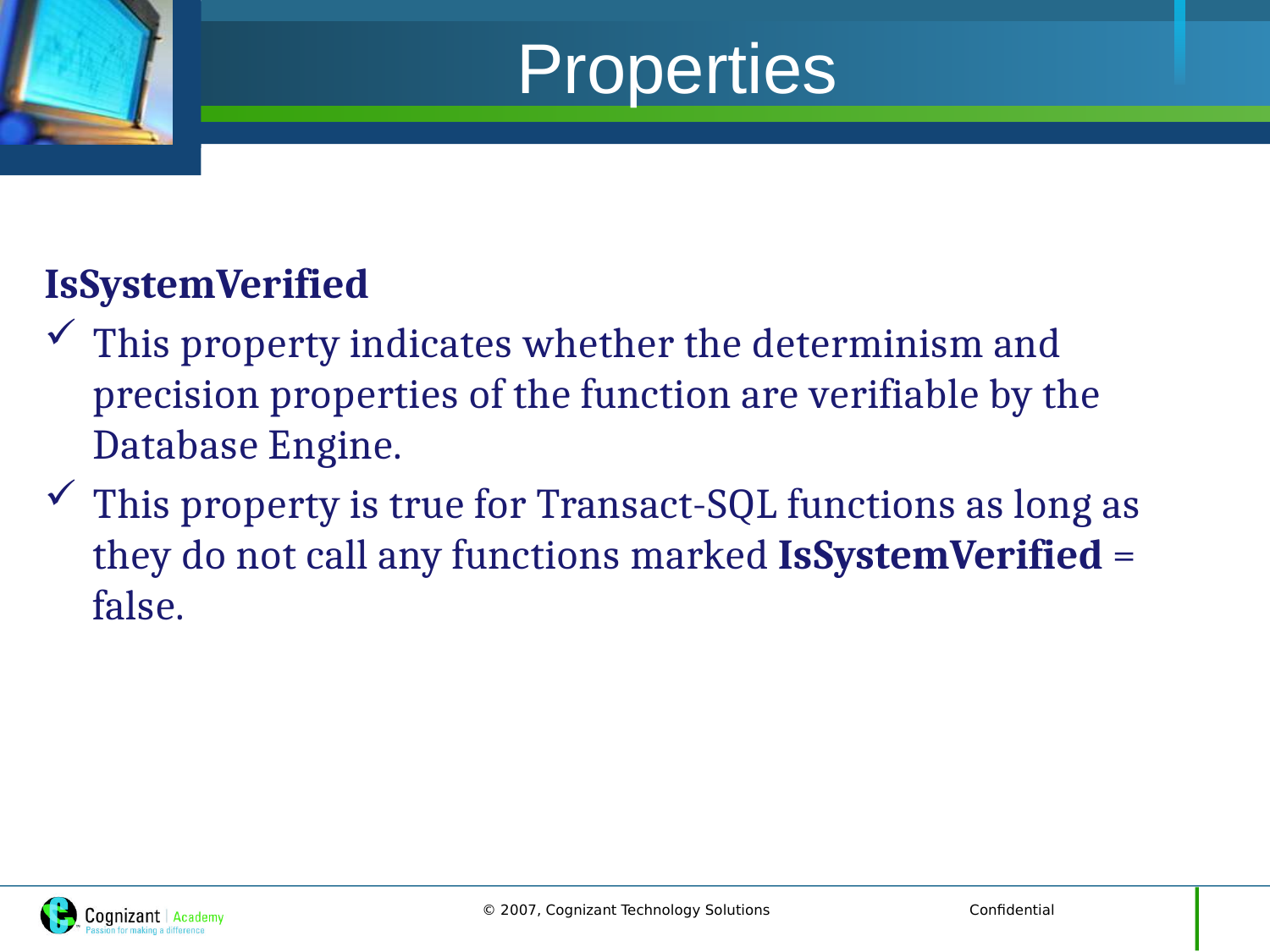

# Properties

IsSystemVerified
This property indicates whether the determinism and precision properties of the function are verifiable by the Database Engine.
This property is true for Transact-SQL functions as long as they do not call any functions marked IsSystemVerified = false.